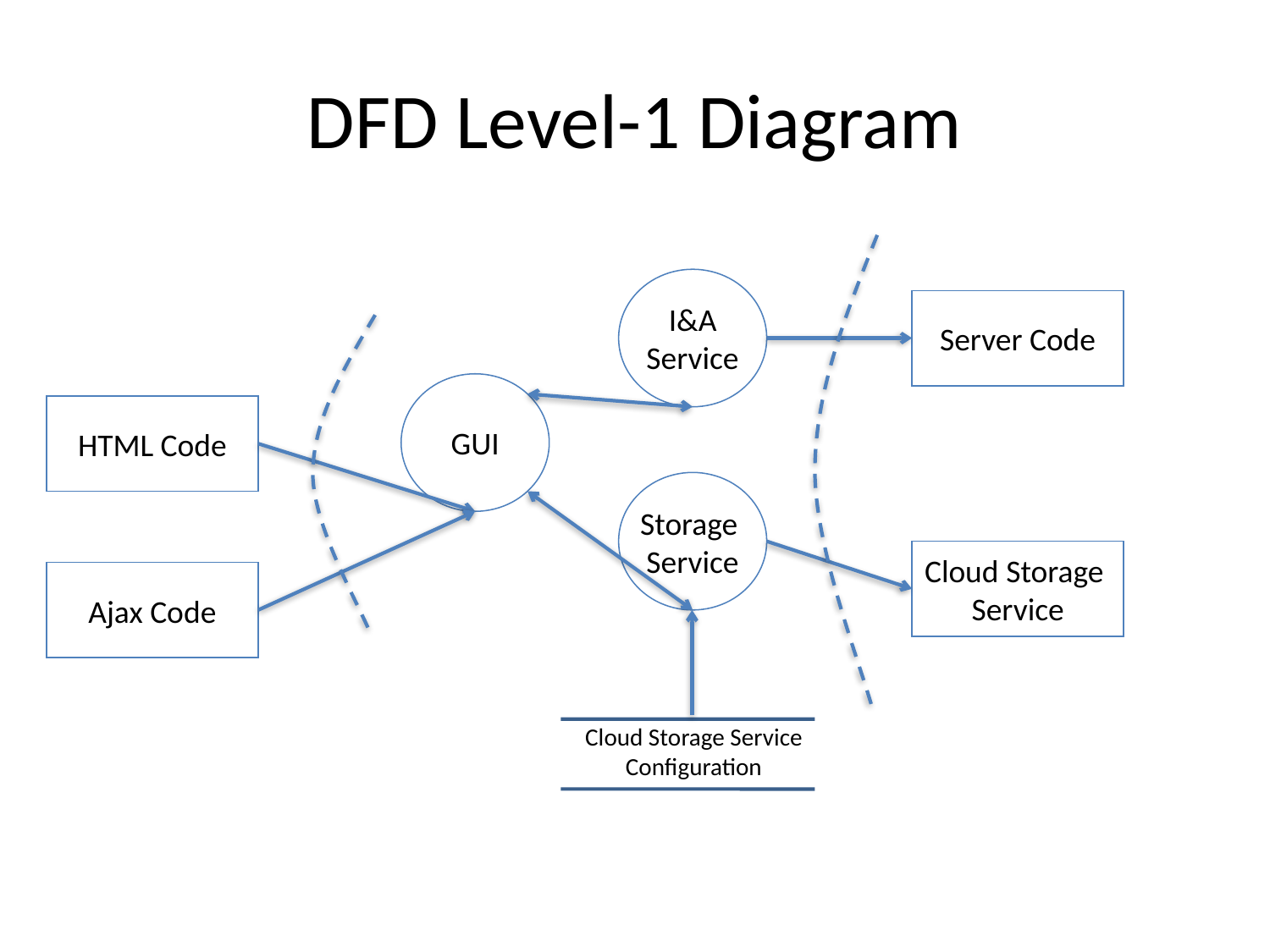

# DFD Level-1 Diagram

I&A
Service
Server Code

GUI
HTML Code
Storage
Service
Cloud Storage
Service
Ajax Code
Cloud Storage Service
Configuration